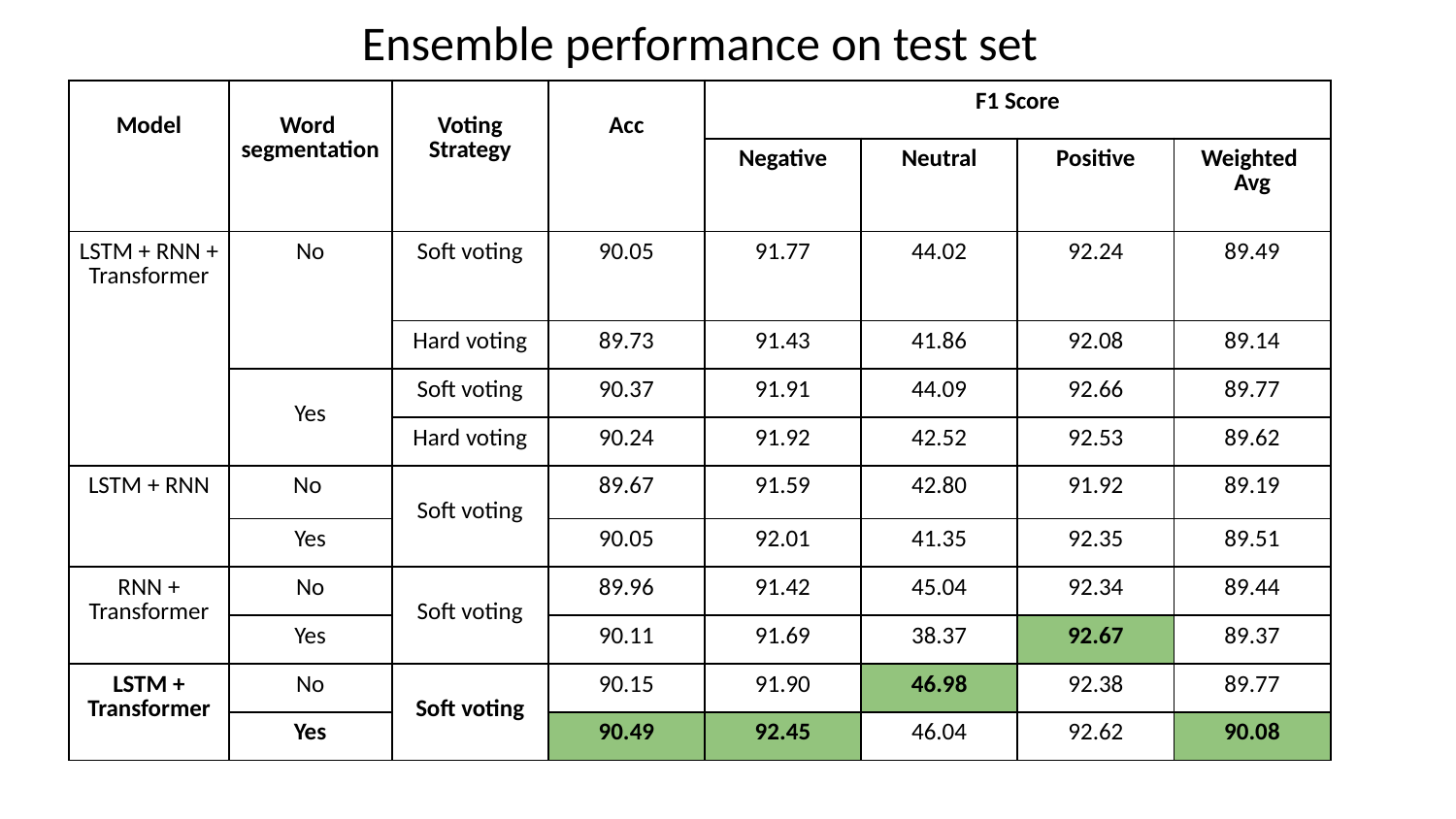

# Ensemble performance on test set
| Model | Word segmentation | Voting Strategy | Acc | F1 Score |  |  |  |
| --- | --- | --- | --- | --- | --- | --- | --- |
|  |  |  |  | Negative | Neutral | Positive | Weighted Avg |
| LSTM + RNN + Transformer | No | Soft voting | 90.05 | 91.77 | 44.02 | 92.24 | 89.49 |
|  |  | Hard voting | 89.73 | 91.43 | 41.86 | 92.08 | 89.14 |
|  | Yes | Soft voting | 90.37 | 91.91 | 44.09 | 92.66 | 89.77 |
|  |  | Hard voting | 90.24 | 91.92 | 42.52 | 92.53 | 89.62 |
| LSTM + RNN | No | Soft voting | 89.67 | 91.59 | 42.80 | 91.92 | 89.19 |
|  | Yes |  | 90.05 | 92.01 | 41.35 | 92.35 | 89.51 |
| RNN + Transformer | No | Soft voting | 89.96 | 91.42 | 45.04 | 92.34 | 89.44 |
|  | Yes |  | 90.11 | 91.69 | 38.37 | 92.67 | 89.37 |
| LSTM + Transformer | No | Soft voting | 90.15 | 91.90 | 46.98 | 92.38 | 89.77 |
|  | Yes |  | 90.49 | 92.45 | 46.04 | 92.62 | 90.08 |